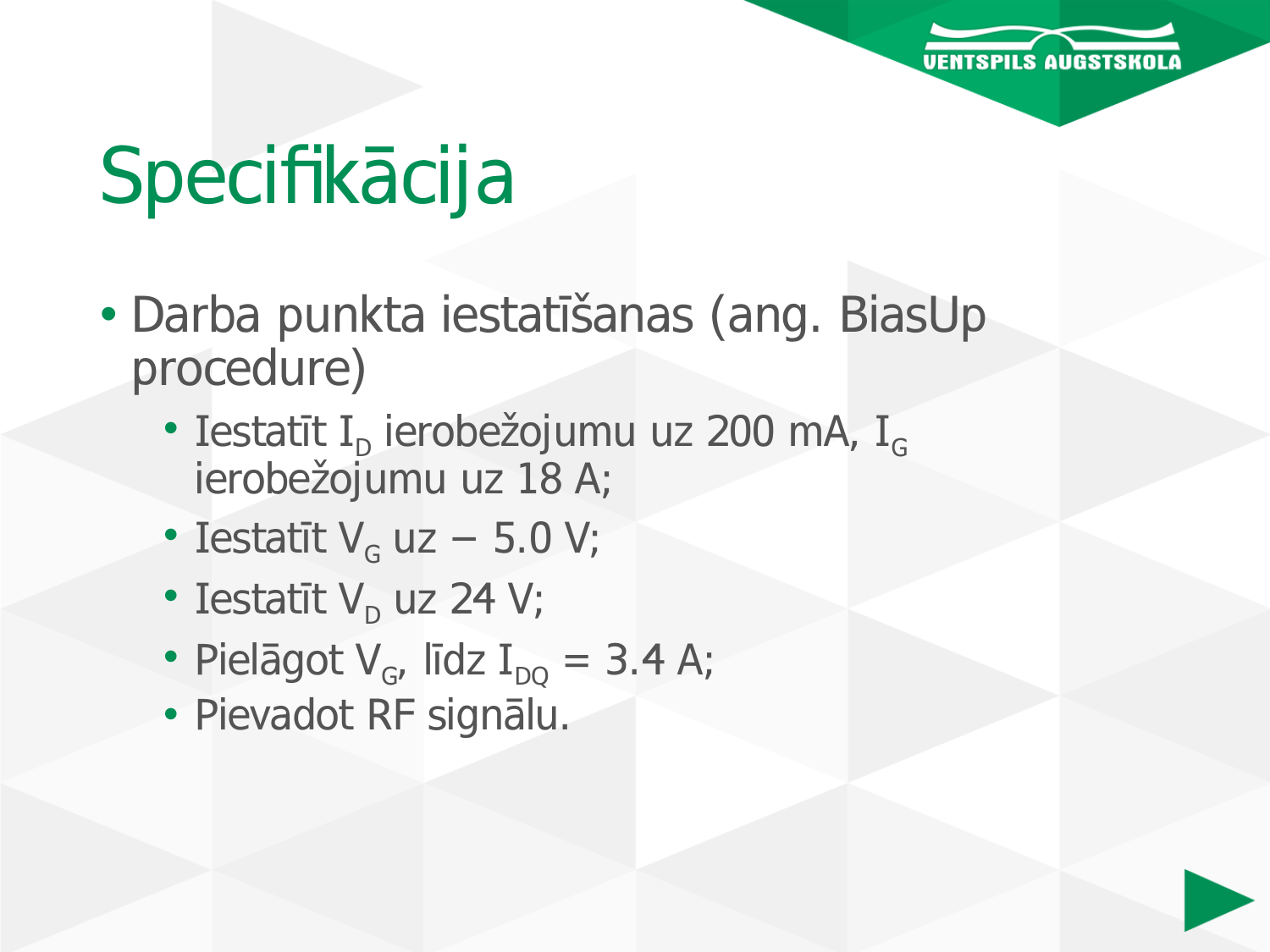

# Specifikācija
Darba punkta iestatīšanas (ang. BiasUp procedure)
Iestatīt ID ierobežojumu uz 200 mA, IG ierobežojumu uz 18 A;
Iestatīt VG uz − 5.0 V;
Iestatīt VD uz 24 V;
Pielāgot VG, līdz IDQ = 3.4 A;
Pievadot RF signālu.
5